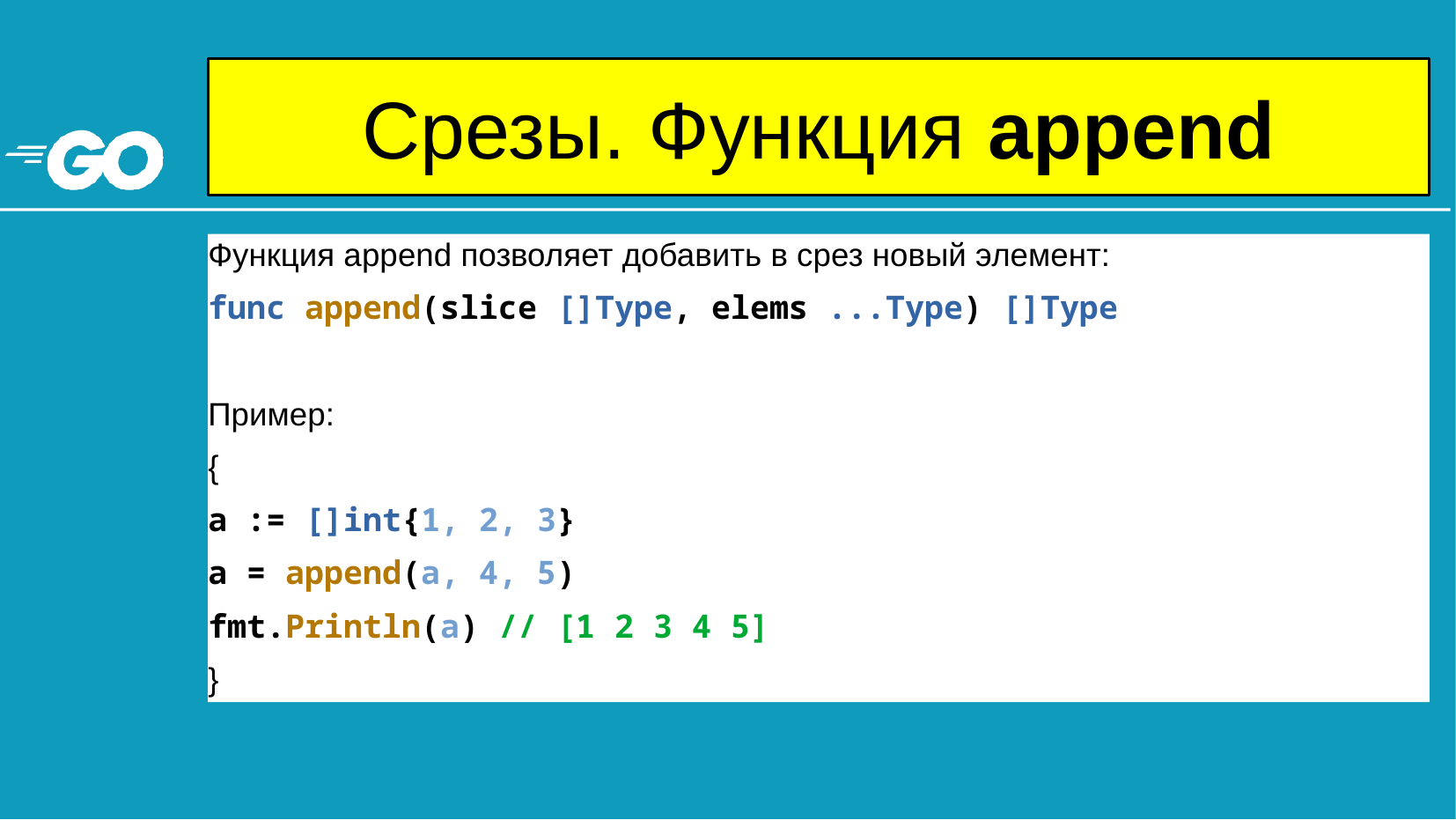

# Срезы. Функция append
Функция append позволяет добавить в срез новый элемент:
func append(slice []Type, elems ...Type) []Type

Пример:
{
a := []int{1, 2, 3}
a = append(a, 4, 5)
fmt.Println(a) // [1 2 3 4 5]
}